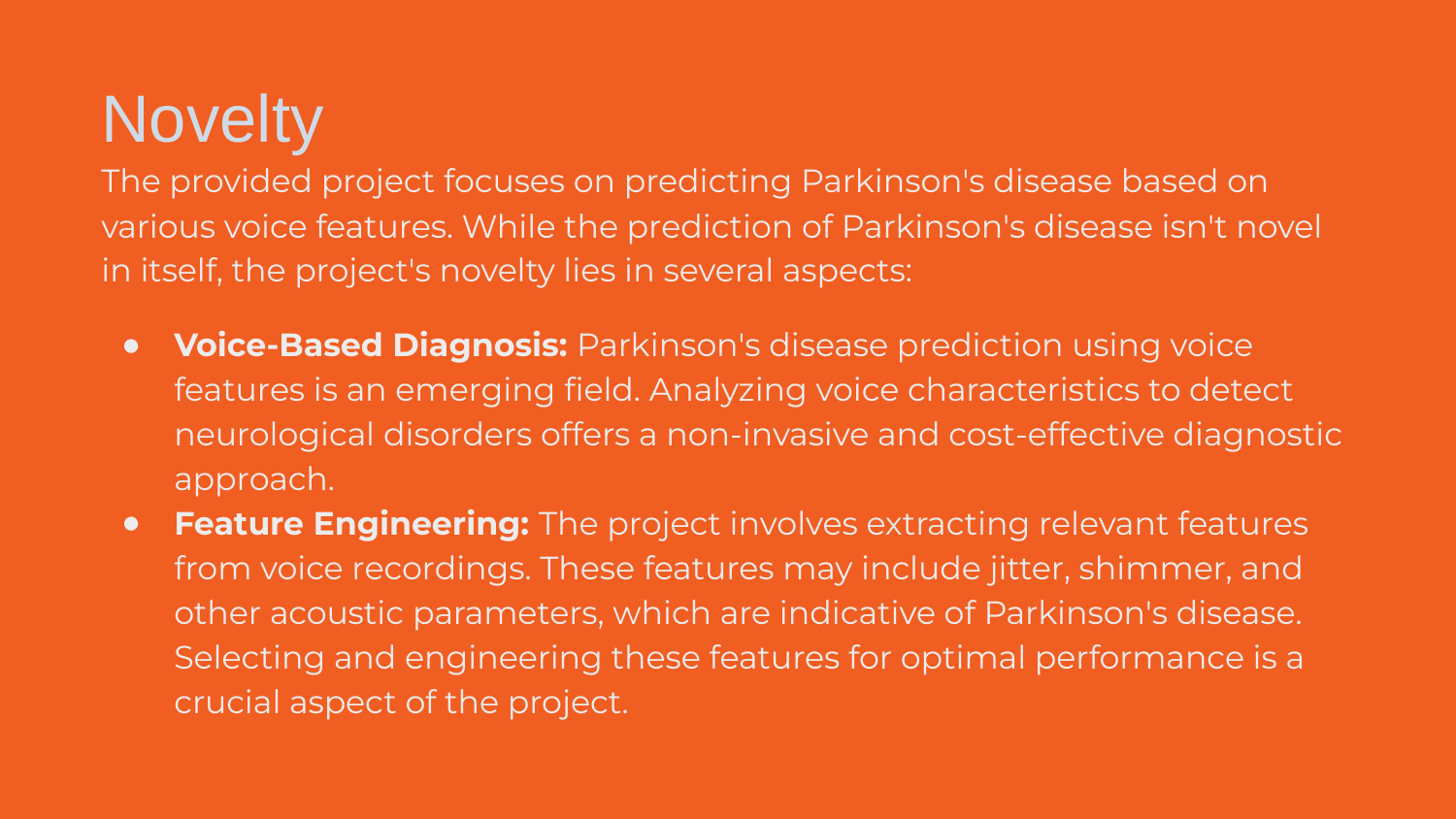

Novelty
The provided project focuses on predicting Parkinson's disease based on various voice features. While the prediction of Parkinson's disease isn't novel in itself, the project's novelty lies in several aspects:
Voice-Based Diagnosis: Parkinson's disease prediction using voice features is an emerging field. Analyzing voice characteristics to detect neurological disorders offers a non-invasive and cost-effective diagnostic approach.
Feature Engineering: The project involves extracting relevant features from voice recordings. These features may include jitter, shimmer, and other acoustic parameters, which are indicative of Parkinson's disease. Selecting and engineering these features for optimal performance is a crucial aspect of the project.